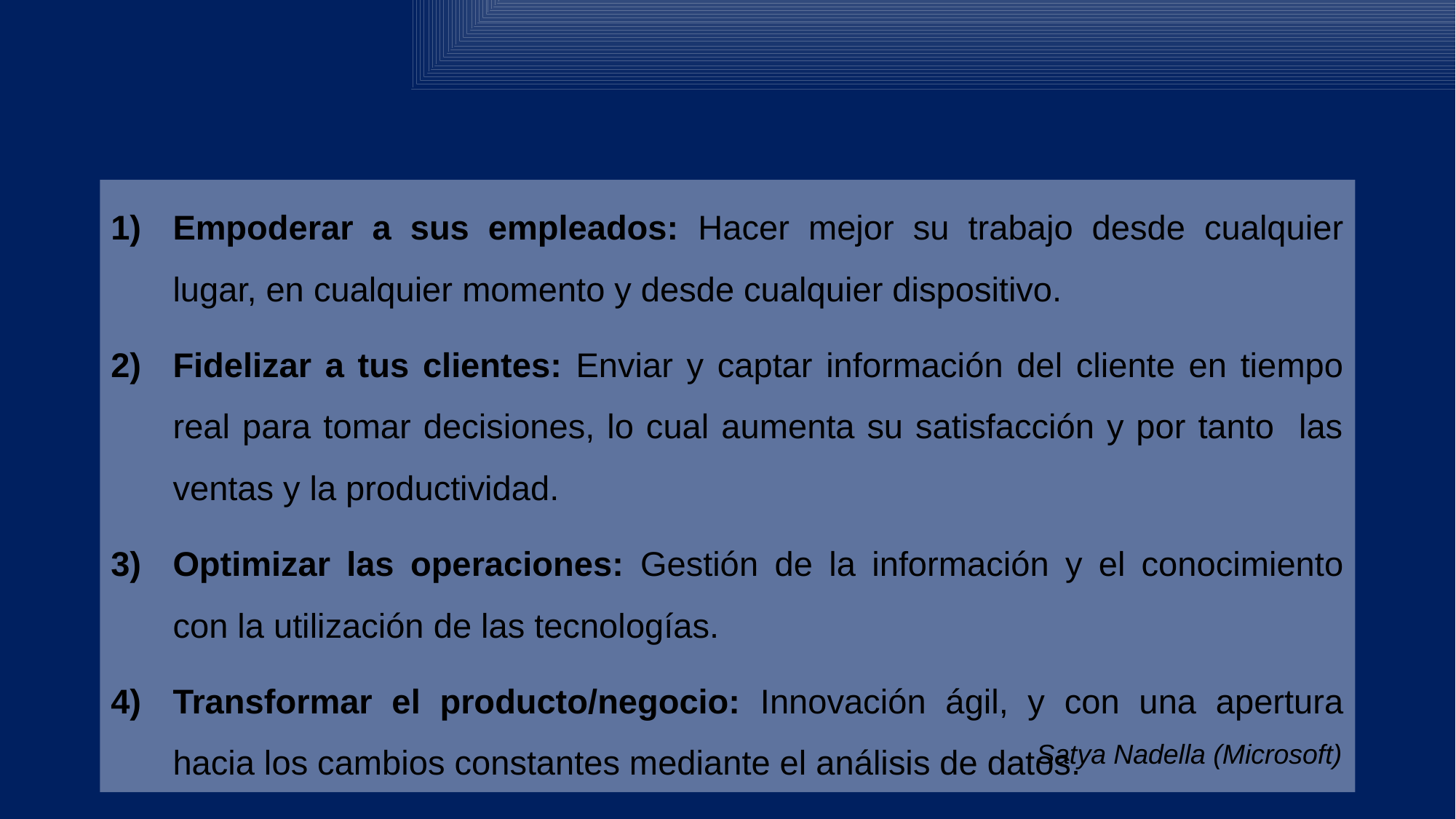

Los cuatro pilares
Empoderar a sus empleados: Hacer mejor su trabajo desde cualquier lugar, en cualquier momento y desde cualquier dispositivo.
Fidelizar a tus clientes: Enviar y captar información del cliente en tiempo real para tomar decisiones, lo cual aumenta su satisfacción y por tanto  las ventas y la productividad.
Optimizar las operaciones: Gestión de la información y el conocimiento con la utilización de las tecnologías.
Transformar el producto/negocio: Innovación ágil, y con una apertura hacia los cambios constantes mediante el análisis de datos.

Satya Nadella (Microsoft)